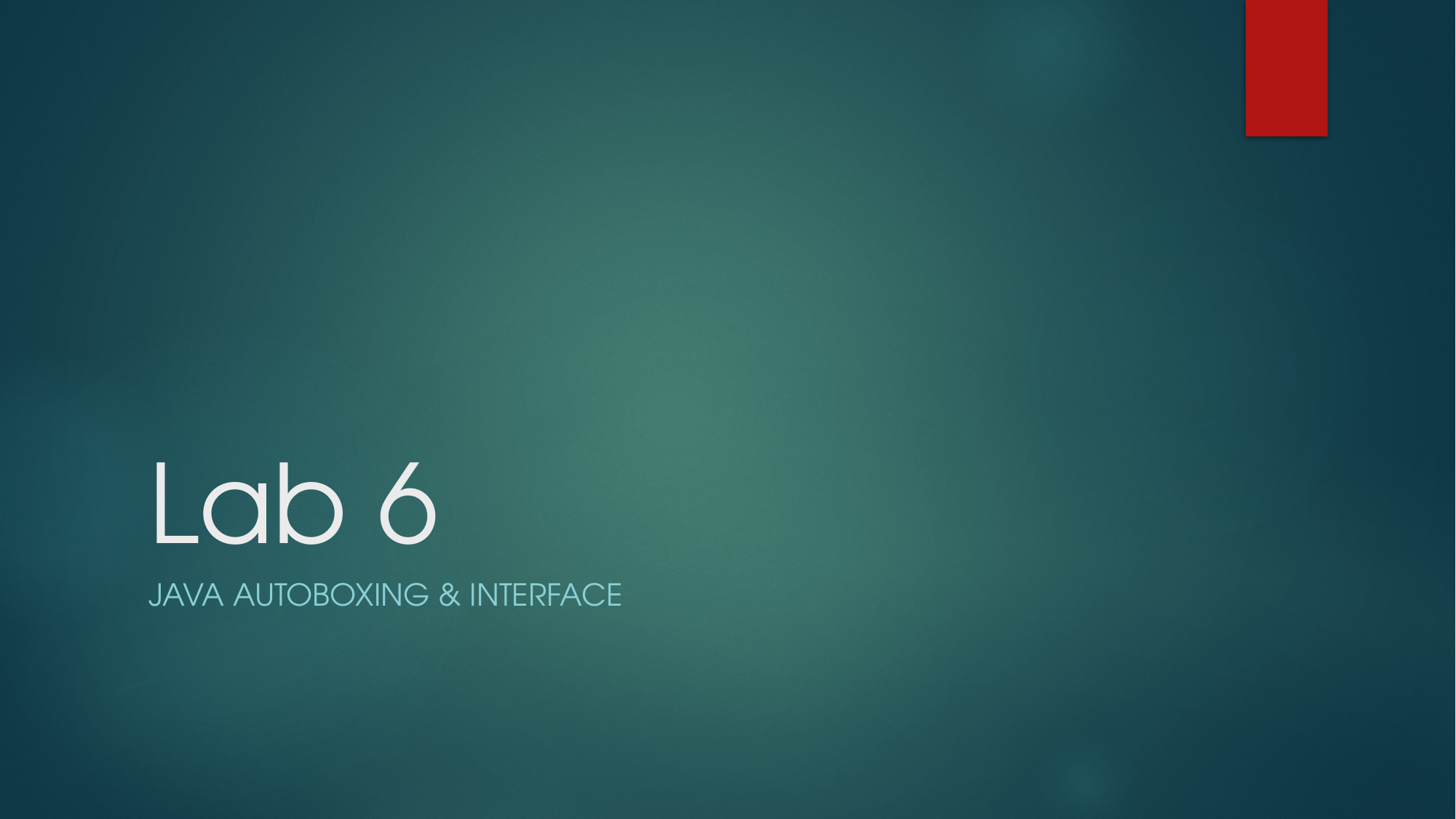

# Lab 6
JAVA AUTOBOXING & INTERFACE